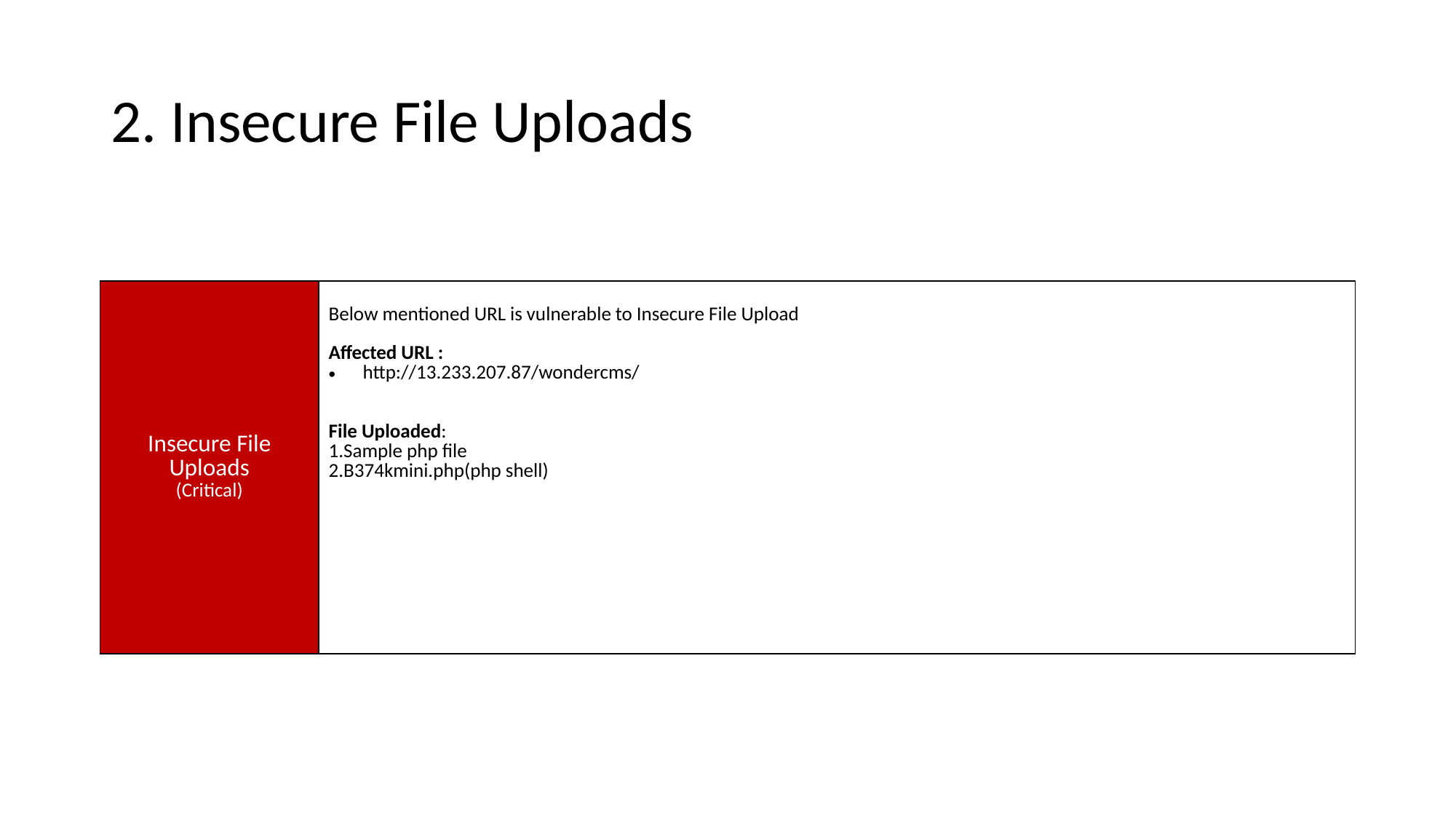

# 2. Insecure File Uploads
|  |  |
| --- | --- |
| Insecure File Uploads (Critical) | Below mentioned URL is vulnerable to Insecure File Upload Affected URL : http://13.233.207.87/wondercms/ File Uploaded: 1.Sample php file 2.B374kmini.php(php shell) |